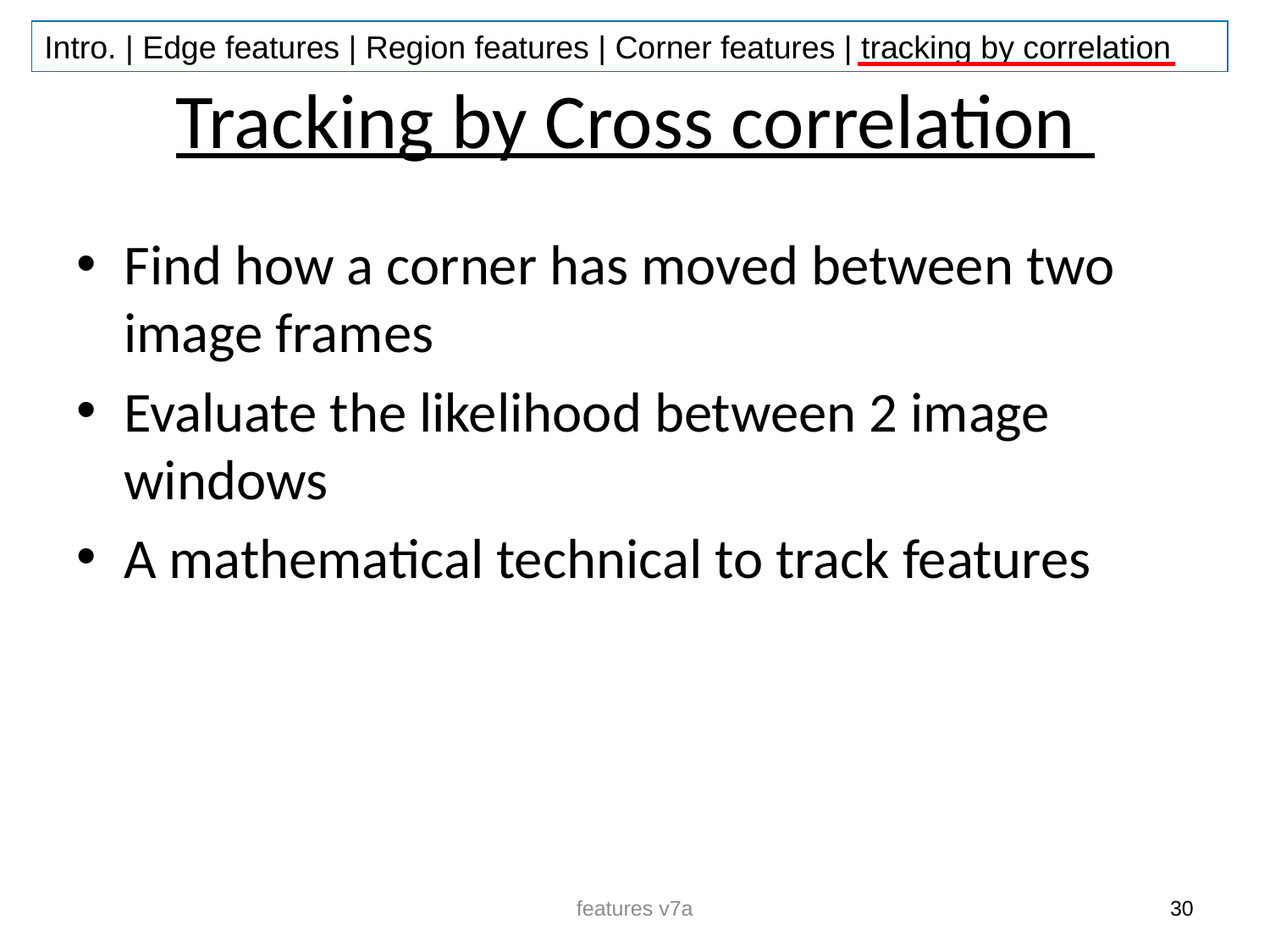

# Tracking by Cross correlation
Find how a corner has moved between two image frames
Evaluate the likelihood between 2 image windows
A mathematical technical to track features

features v7a
30